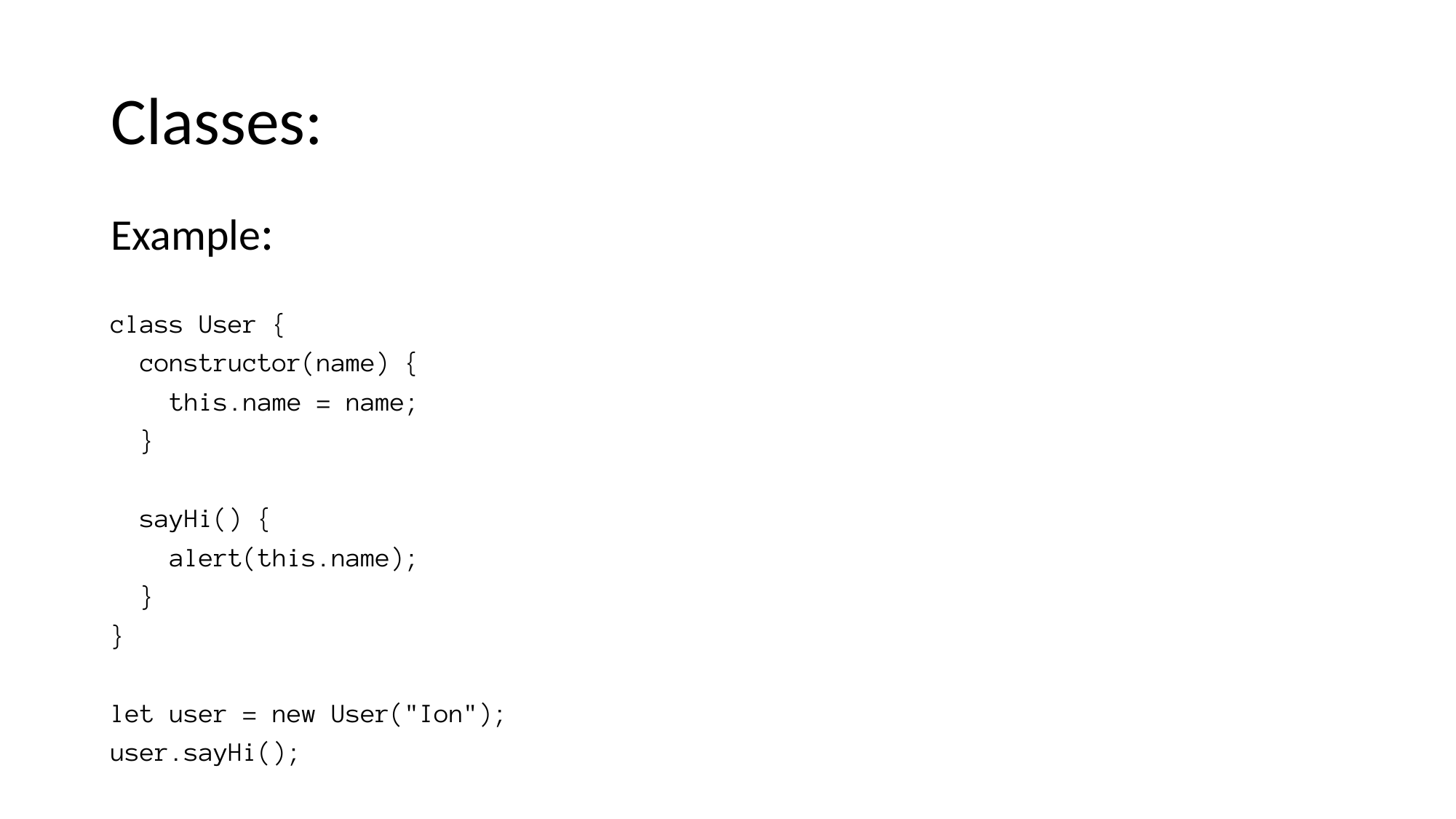

# Classes:
Example:

class User {
  constructor(name) {
    this.name = name;
  }

  sayHi() {
    alert(this.name);
  }
}

let user = new User("Ion");
user.sayHi();